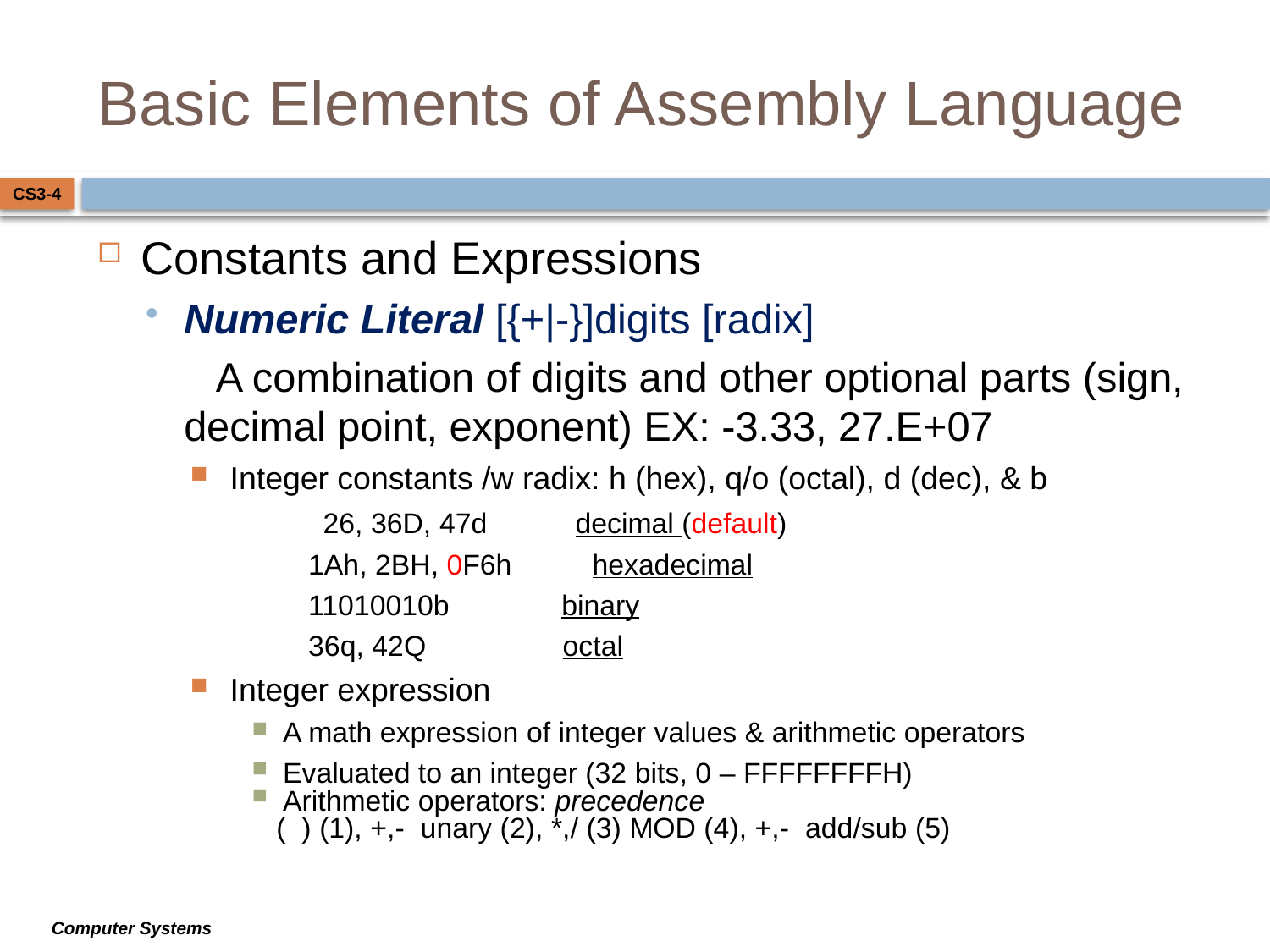

# Basic Elements of Assembly Language
CS3-4
Constants and Expressions
Numeric Literal [{+|-}]digits [radix]
      A combination of digits and other optional parts (sign, decimal point, exponent) EX: -3.33, 27.E+07
 Integer constants /w radix: h (hex), q/o (octal), d (dec), & b
        26, 36D, 47d           decimal (default)
       1Ah, 2BH, 0F6h          hexadecimal
       11010010b              binary
       36q, 42Q                 octal
 Integer expression
A math expression of integer values & arithmetic operators
Evaluated to an integer (32 bits, 0 – FFFFFFFFH)
Arithmetic operators: precedence
   (  ) (1), +,-  unary (2), *,/ (3) MOD (4), +,-  add/sub (5)